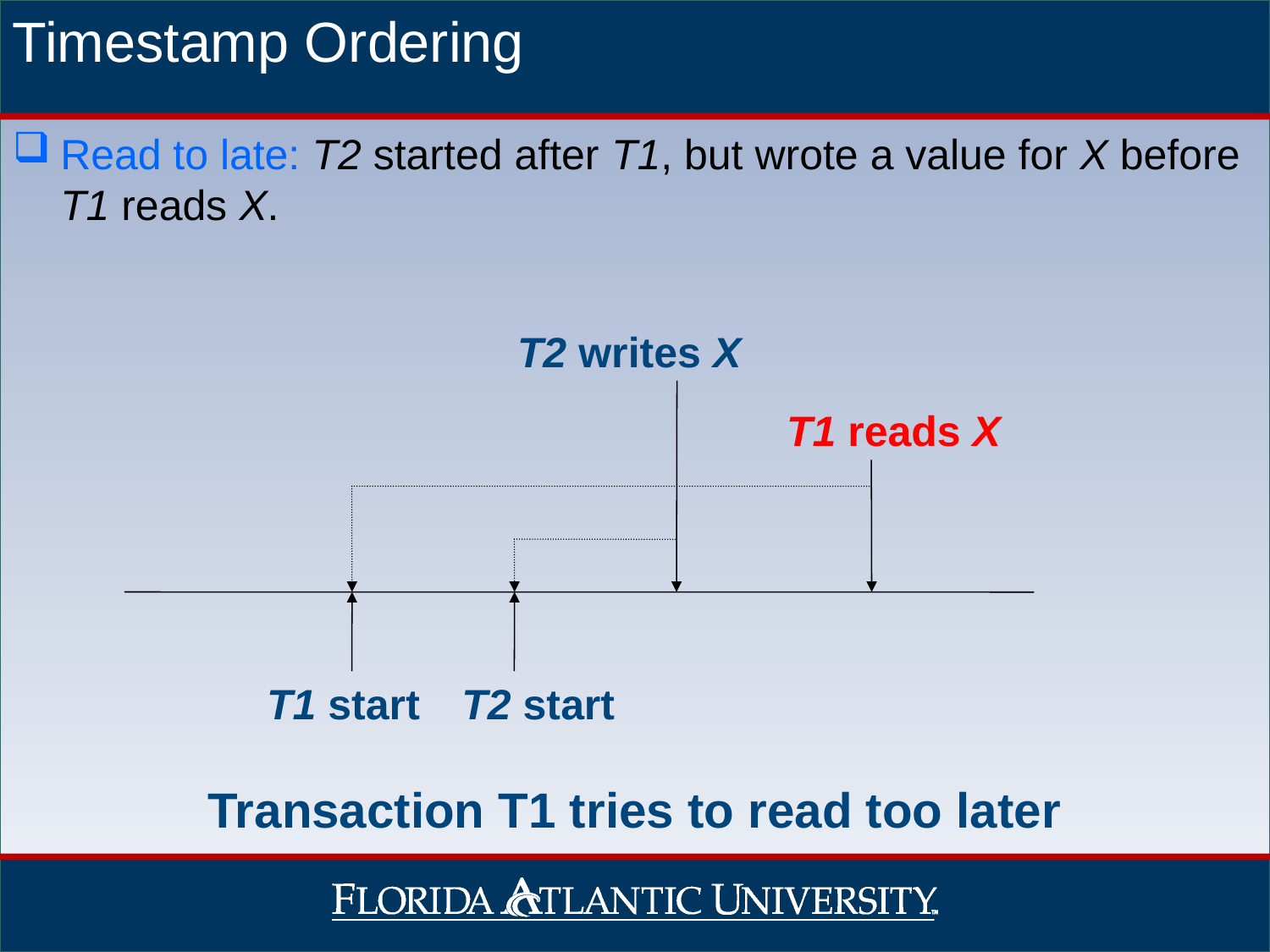

Timestamp Ordering
Read to late: T2 started after T1, but wrote a value for X before T1 reads X.

T2 writes X

T1 reads X

T1 start
T2 start
Transaction T1 tries to read too later